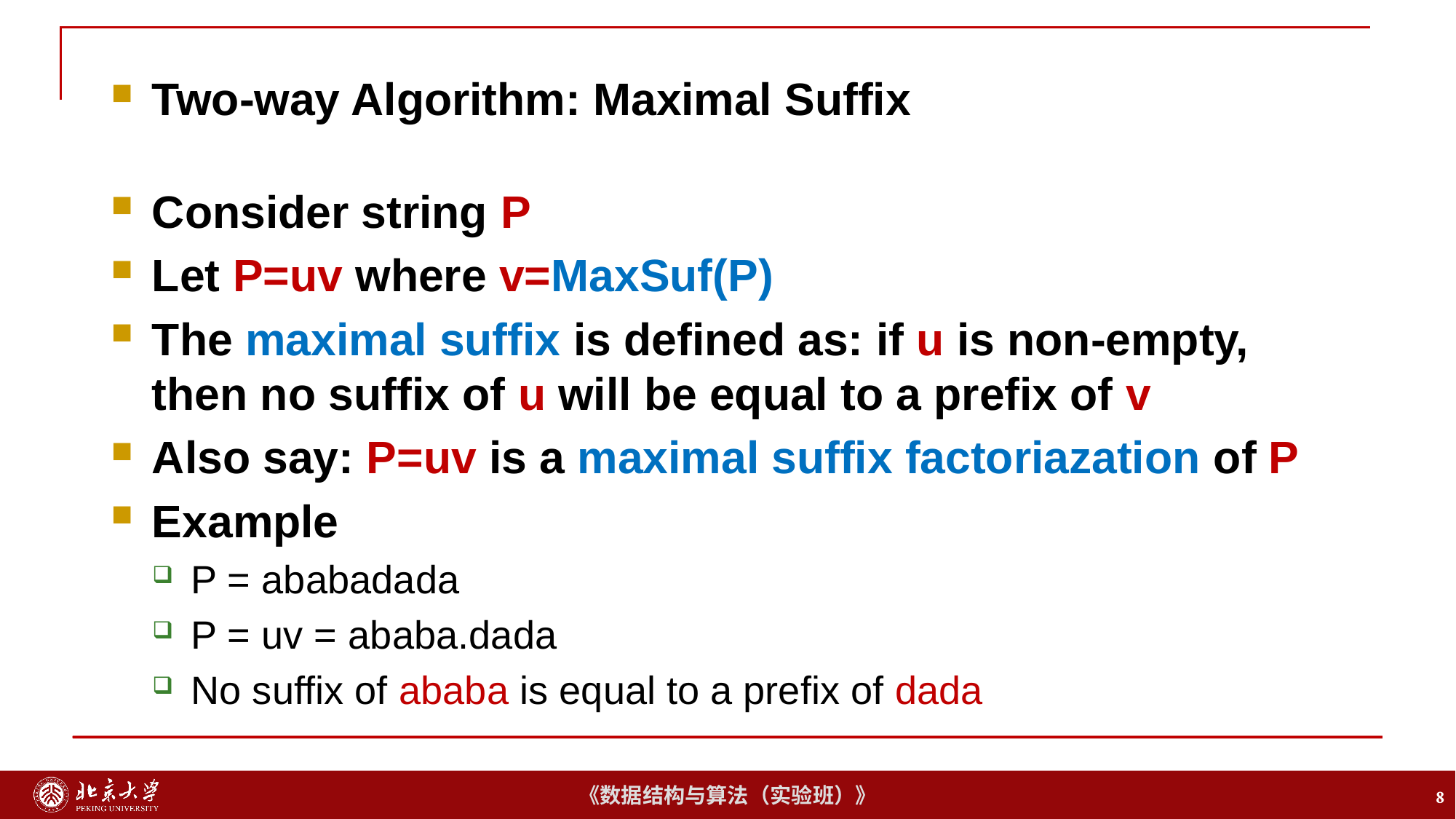

Two-way Algorithm: Maximal Suffix
Consider string P
Let P=uv where v=MaxSuf(P)
The maximal suffix is defined as: if u is non-empty, then no suffix of u will be equal to a prefix of v
Also say: P=uv is a maximal suffix factoriazation of P
Example
P = ababadada
P = uv = ababa.dada
No suffix of ababa is equal to a prefix of dada
8